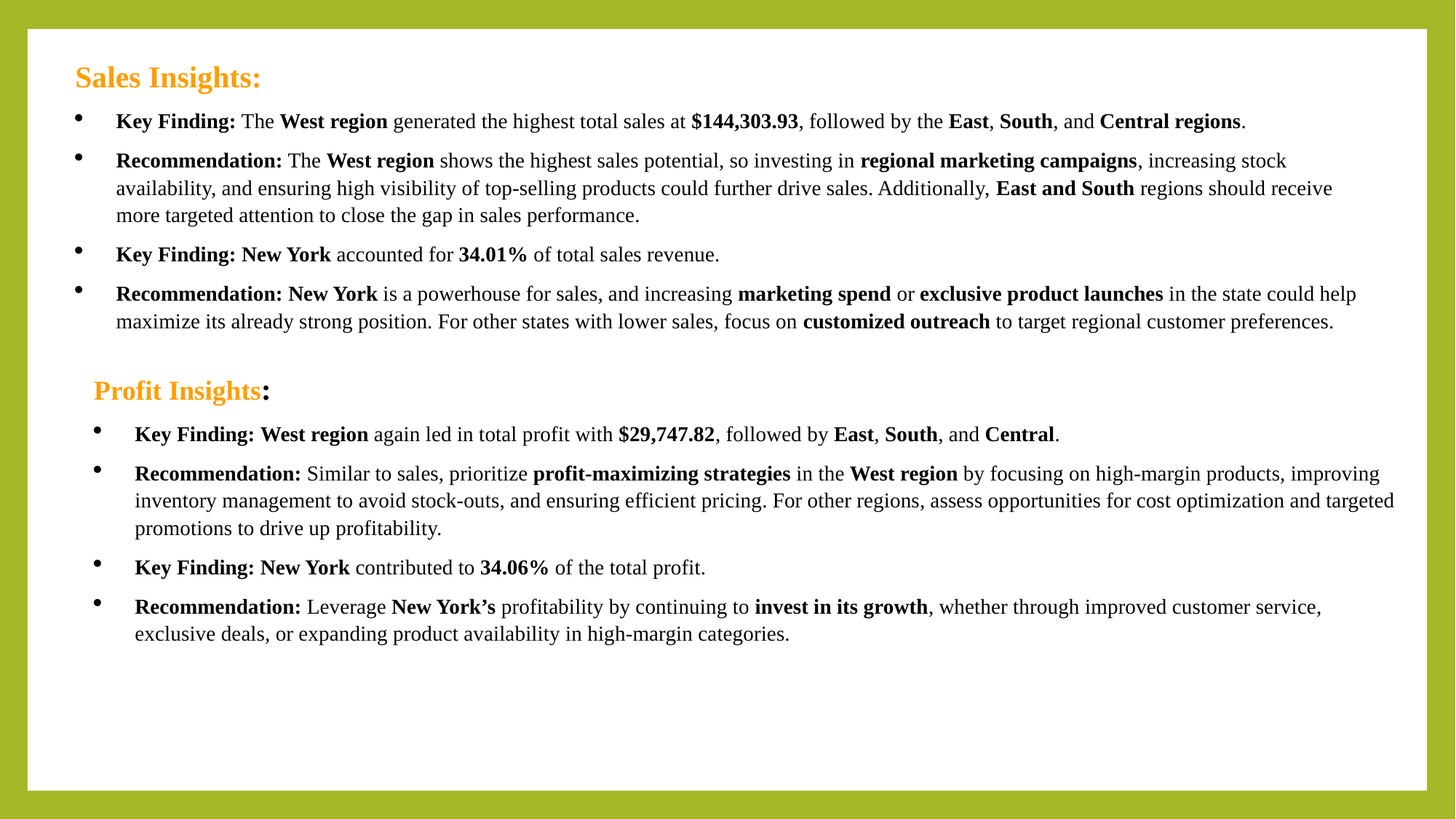

Sales Insights:
Key Finding: The West region generated the highest total sales at $144,303.93, followed by the East, South, and Central regions.
Recommendation: The West region shows the highest sales potential, so investing in regional marketing campaigns, increasing stock availability, and ensuring high visibility of top-selling products could further drive sales. Additionally, East and South regions should receive more targeted attention to close the gap in sales performance.
Key Finding: New York accounted for 34.01% of total sales revenue.
Recommendation: New York is a powerhouse for sales, and increasing marketing spend or exclusive product launches in the state could help maximize its already strong position. For other states with lower sales, focus on customized outreach to target regional customer preferences.
Profit Insights:
Key Finding: West region again led in total profit with $29,747.82, followed by East, South, and Central.
Recommendation: Similar to sales, prioritize profit-maximizing strategies in the West region by focusing on high-margin products, improving inventory management to avoid stock-outs, and ensuring efficient pricing. For other regions, assess opportunities for cost optimization and targeted promotions to drive up profitability.
Key Finding: New York contributed to 34.06% of the total profit.
Recommendation: Leverage New York’s profitability by continuing to invest in its growth, whether through improved customer service, exclusive deals, or expanding product availability in high-margin categories.